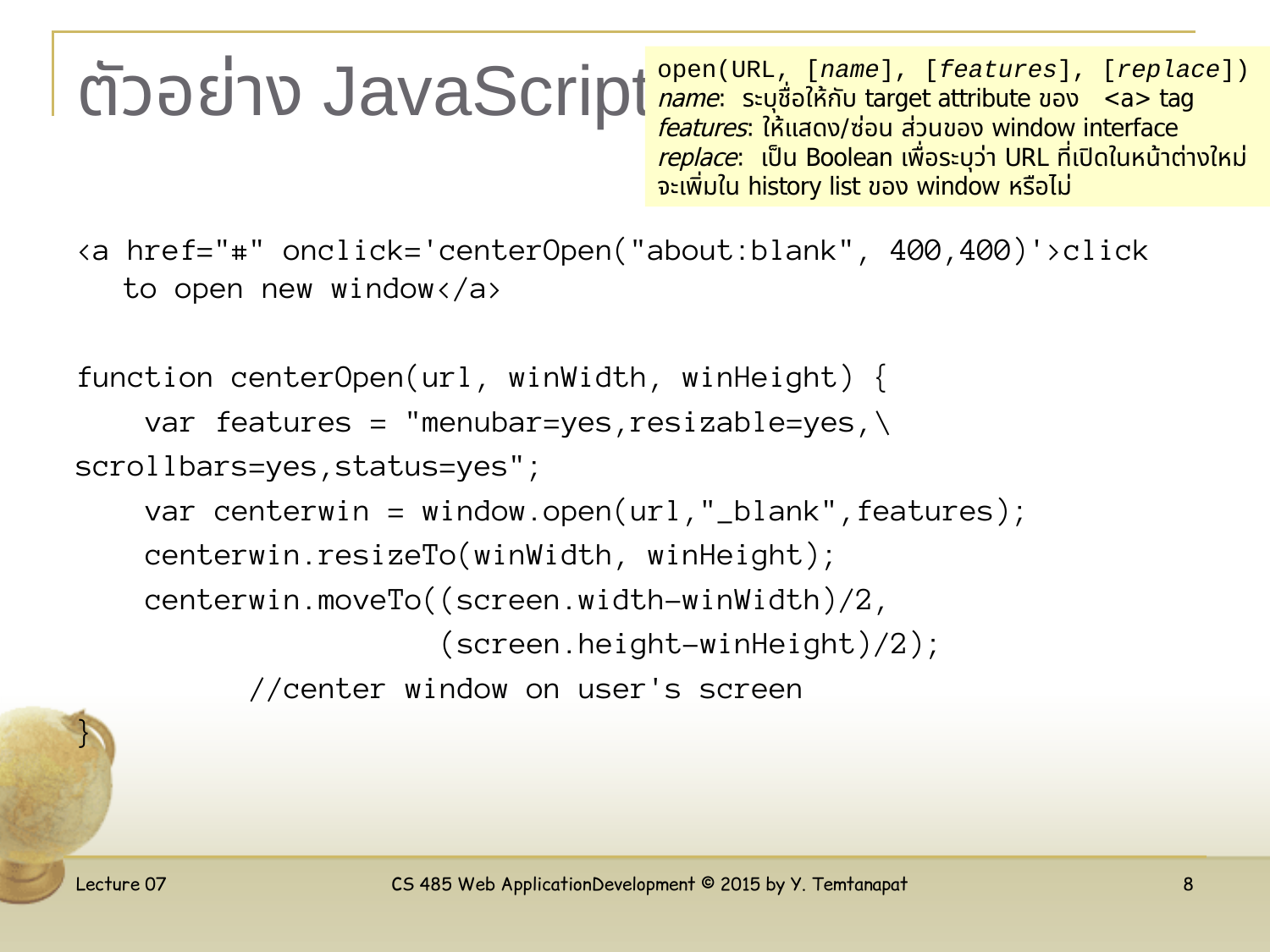

# ตัวอย่าง JavaScript: window
open(URL, [name], [features], [replace])
name:  ระบุชื่อให้กับ target attribute ของ   <a> tag
features: ให้แสดง/ซ่อน ส่วนของ window interface
replace:  เป็น Boolean เพื่อระบุว่า URL ที่เปิดในหน้าต่างใหม่จะเพิ่มใน history list ของ window หรือไม่
<a href="#" onclick='centerOpen("about:blank", 400,400)'>click to open new window</a>

function centerOpen(url, winWidth, winHeight) {
    var features = "menubar=yes,resizable=yes,\
scrollbars=yes,status=yes";
    var centerwin = window.open(url,"_blank",features);
    centerwin.resizeTo(winWidth, winHeight);
    centerwin.moveTo((screen.width-winWidth)/2,
                     (screen.height-winHeight)/2);
          //center window on user's screen
}

Lecture 07
CS 485 Web ApplicationDevelopment © 2015 by Y. Temtanapat
8